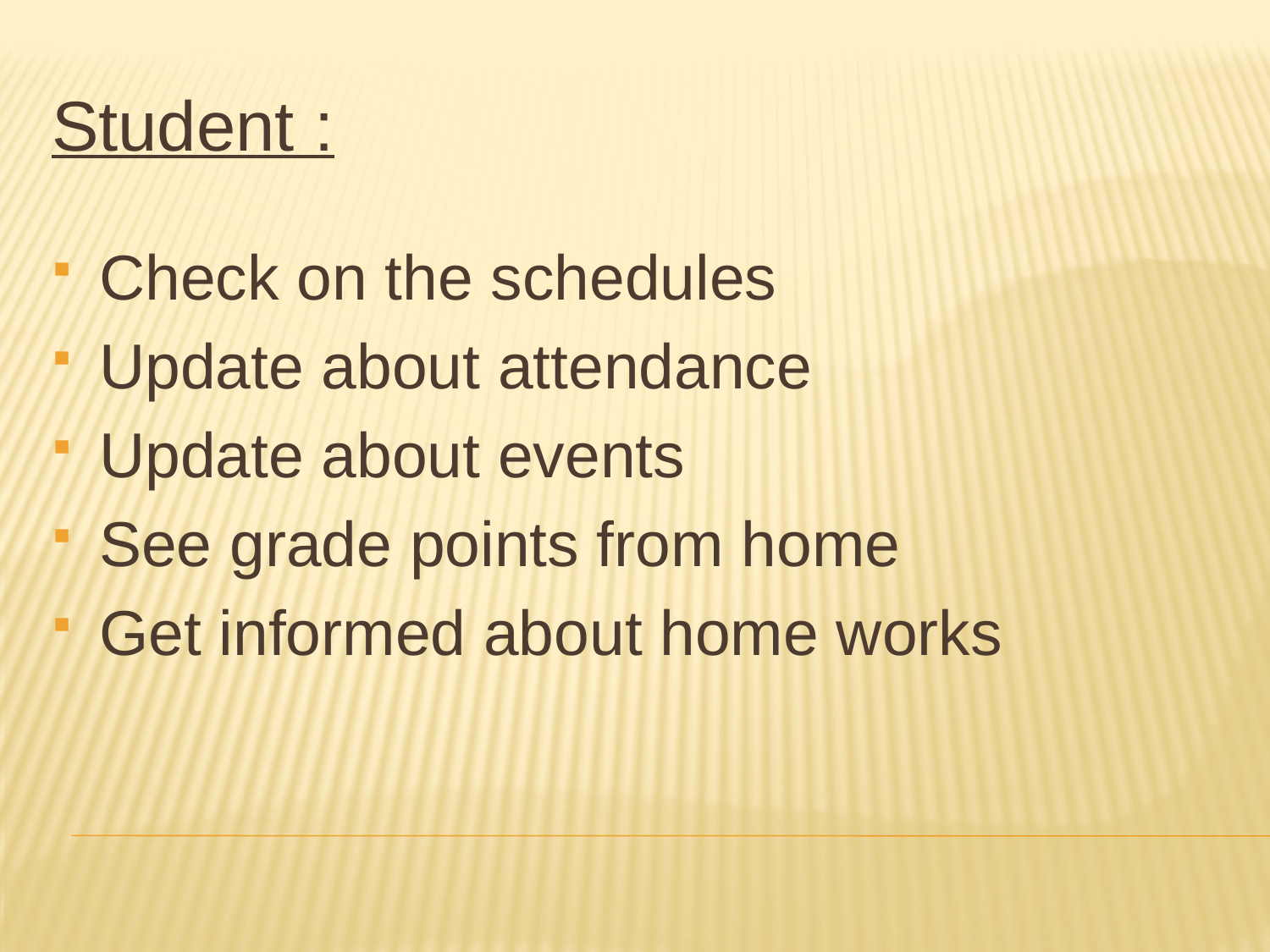

Student :

Check on the schedules
Update about attendance
Update about events
See grade points from home
Get informed about home works